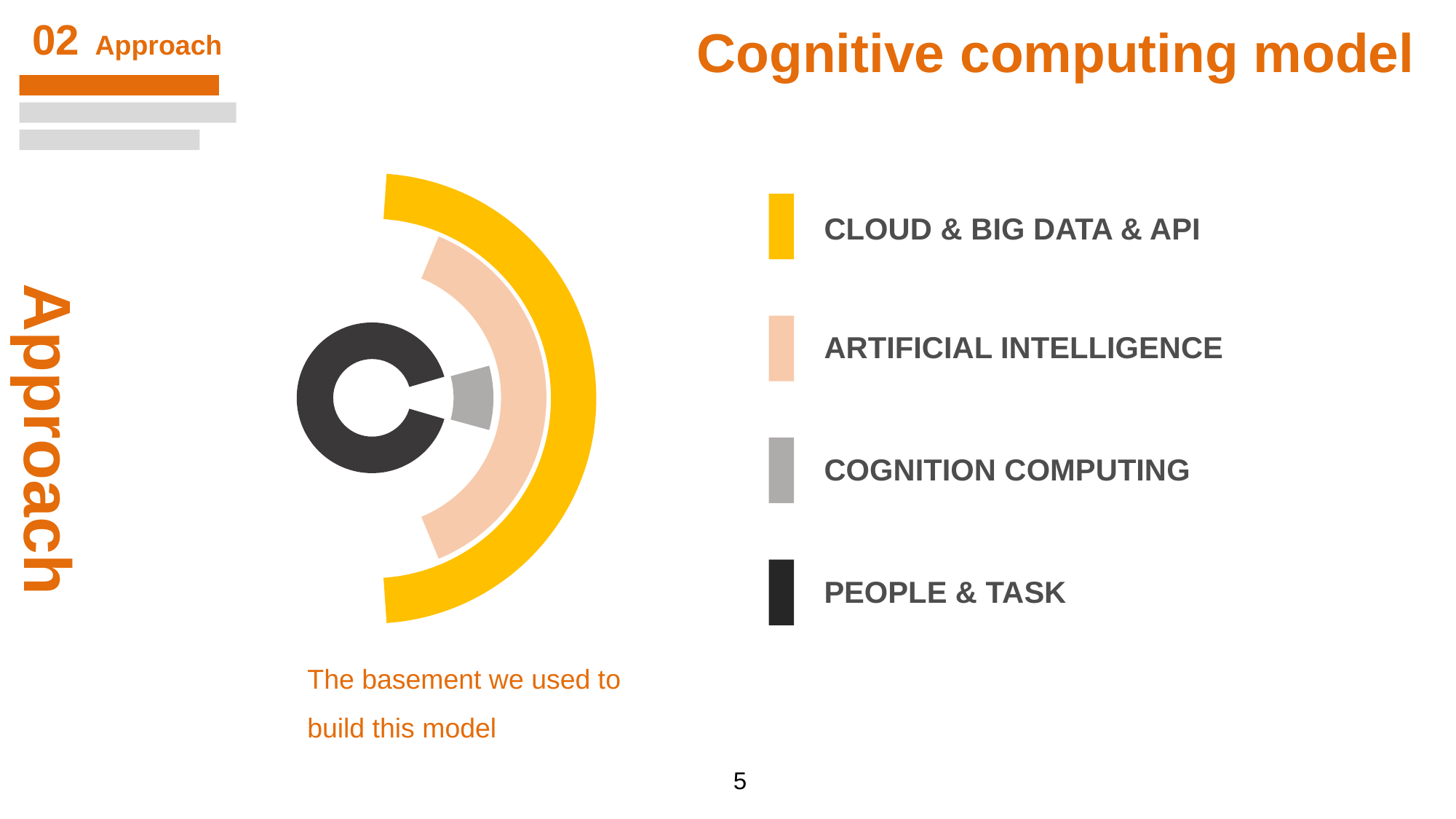

Cognitive computing model

CLOUD & BIG DATA & API

ARTIFICIAL INTELLIGENCE

COGNITION COMPUTING

PEOPLE & TASK
Approach
The basement we used to build this model
5